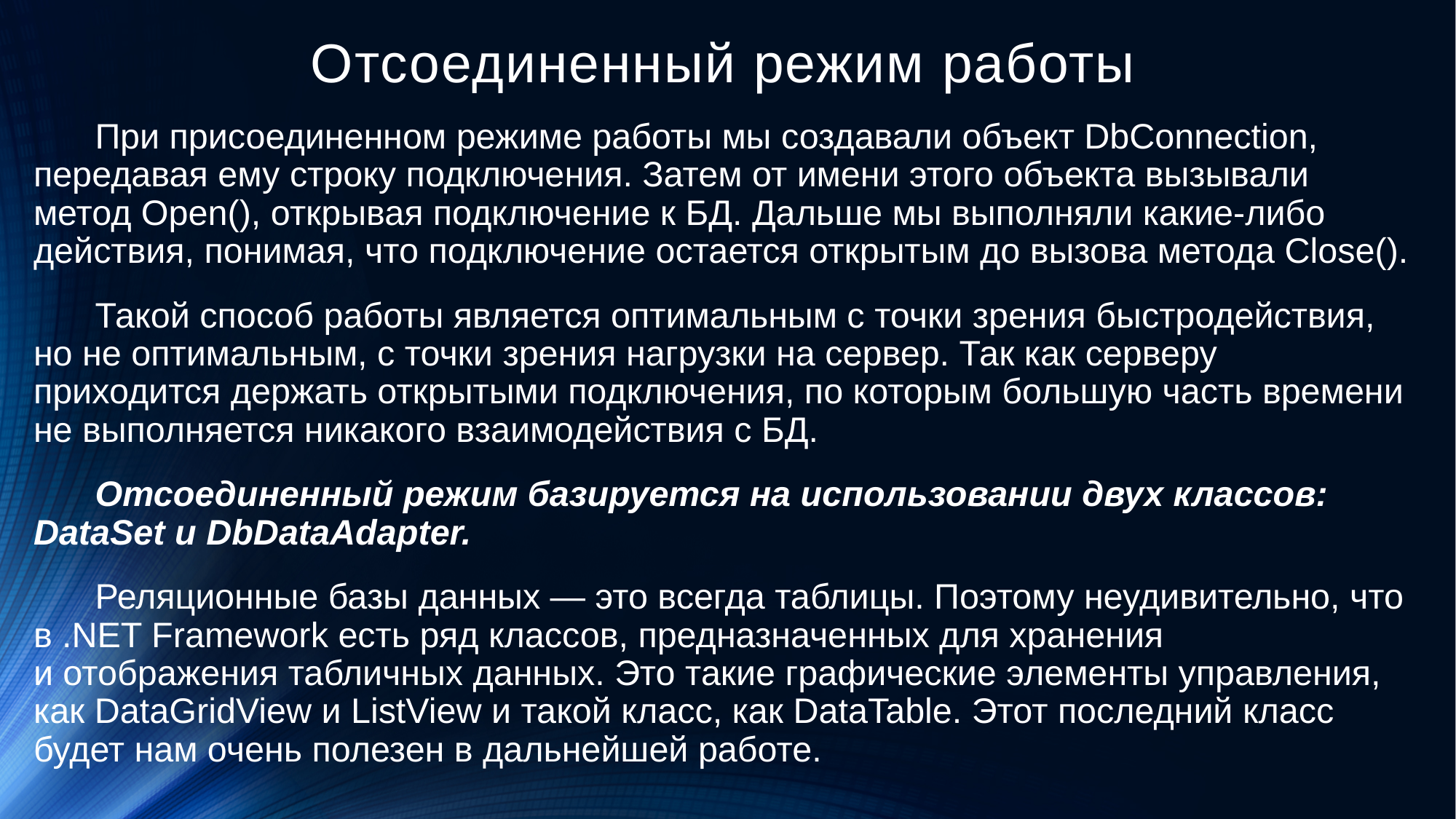

# Отсоединенный режим работы
При присоединенном режиме работы мы создавали объект DbConnection, передавая ему строку подключения. Затем от имени этого объекта вызывали метод Open(), открывая подключение к БД. Дальше мы выполняли какие-либо действия, понимая, что подключение остается открытым до вызова метода Close().
Такой способ работы является оптимальным с точки зрения быстродействия, но не оптимальным, с точки зрения нагрузки на сервер. Так как серверу приходится держать открытыми подключения, по которым большую часть времени не выполняется никакого взаимодействия с БД.
Отсоединенный режим базируется на использовании двух классов: DataSet и DbDataAdapter.
Реляционные базы данных — это всегда таблицы. Поэтому неудивительно, что в .NET Framework есть ряд классов, предназначенных для хранения и отображения табличных данных. Это такие графические элементы управления, как DataGridView и ListView и такой класс, как DataTable. Этот последний класс будет нам очень полезен в дальнейшей работе.